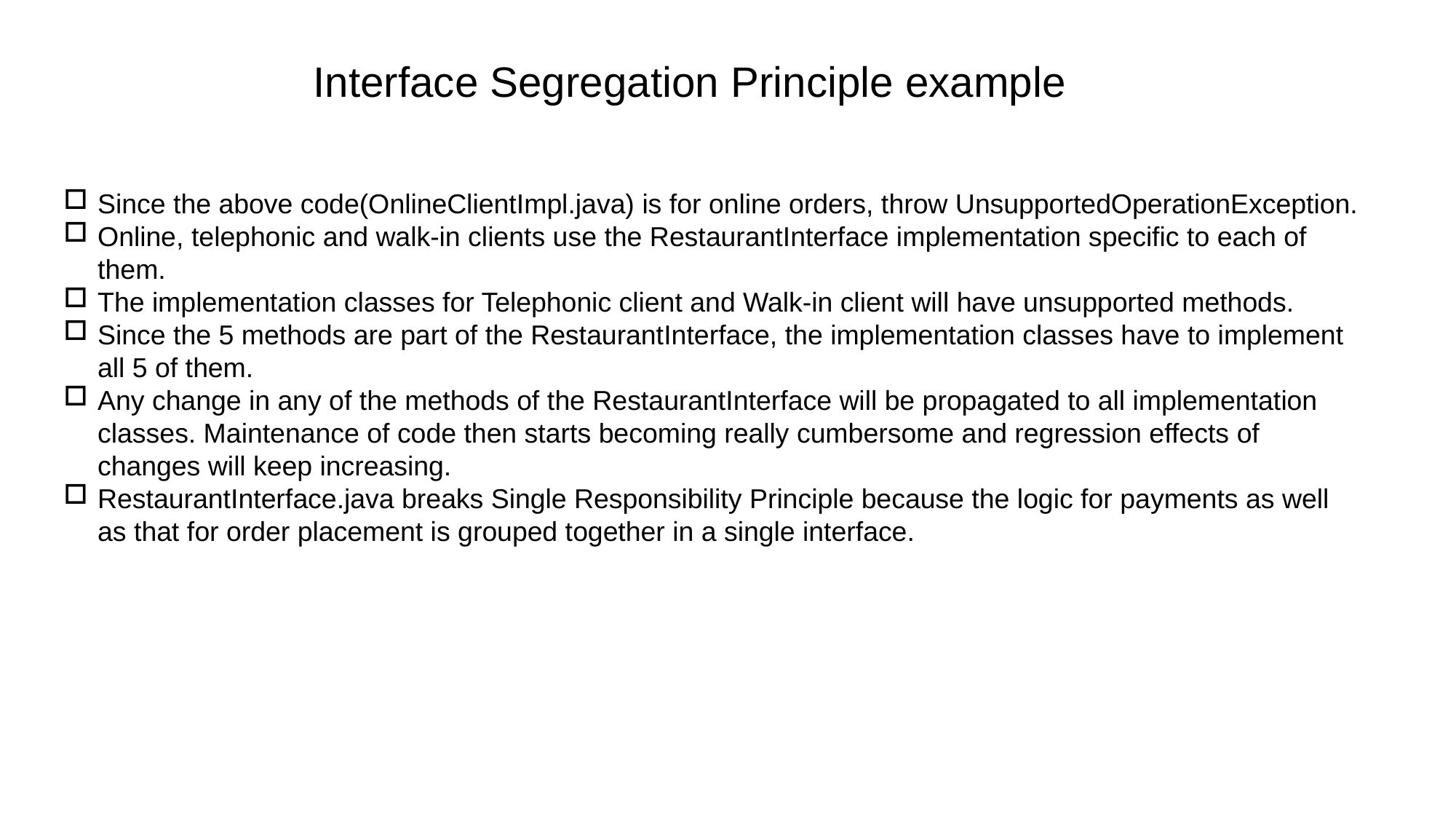

Interface Segregation Principle example
Since the above code(OnlineClientImpl.java) is for online orders, throw UnsupportedOperationException.
Online, telephonic and walk-in clients use the RestaurantInterface implementation specific to each of them.
The implementation classes for Telephonic client and Walk-in client will have unsupported methods.
Since the 5 methods are part of the RestaurantInterface, the implementation classes have to implement all 5 of them.
Any change in any of the methods of the RestaurantInterface will be propagated to all implementation classes. Maintenance of code then starts becoming really cumbersome and regression effects of changes will keep increasing.
RestaurantInterface.java breaks Single Responsibility Principle because the logic for payments as well as that for order placement is grouped together in a single interface.